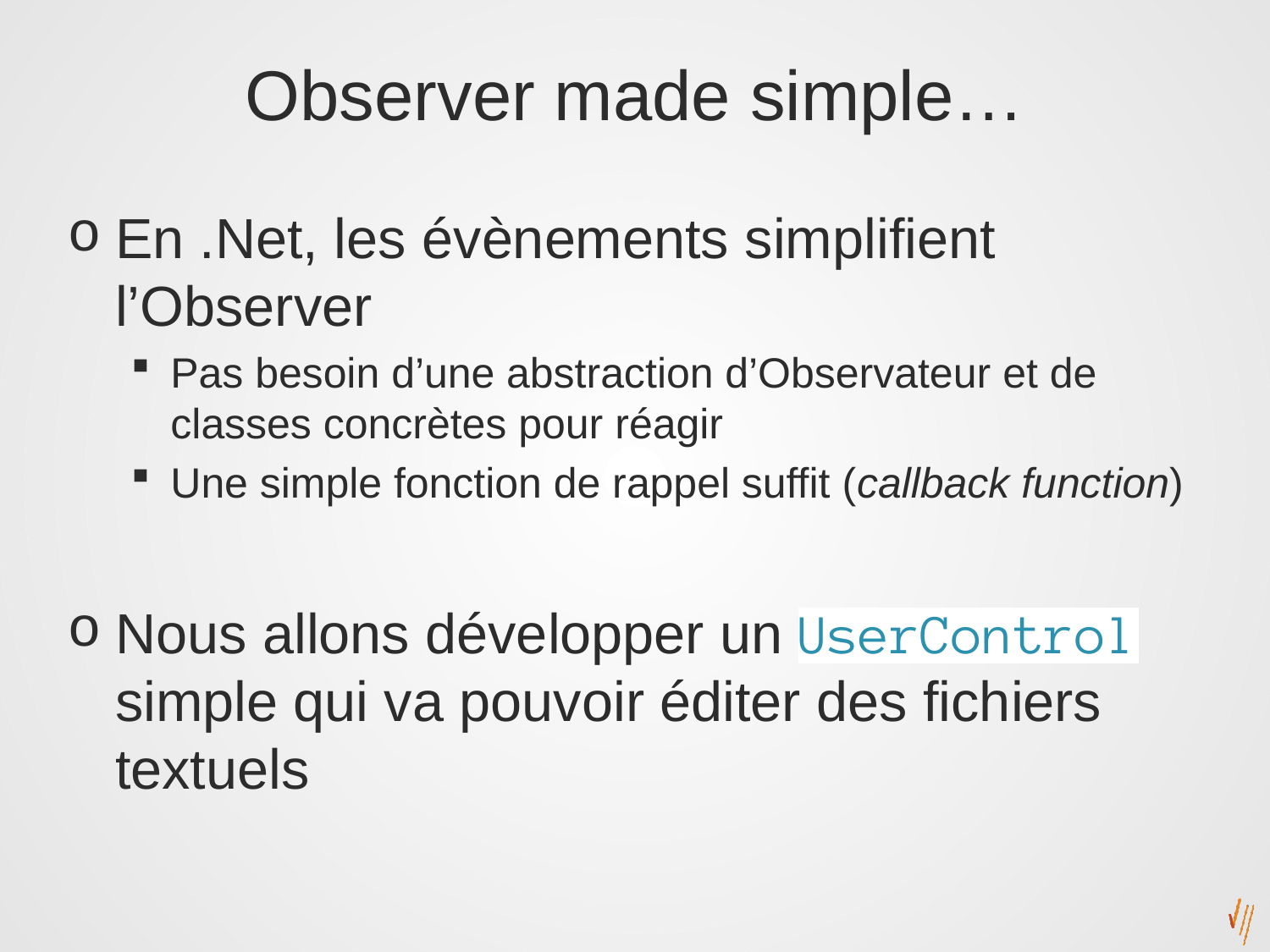

# Observer made simple…
En .Net, les évènements simplifient l’Observer
Pas besoin d’une abstraction d’Observateur et de classes concrètes pour réagir
Une simple fonction de rappel suffit (callback function)

Nous allons développer un UserControl simple qui va pouvoir éditer des fichiers textuels